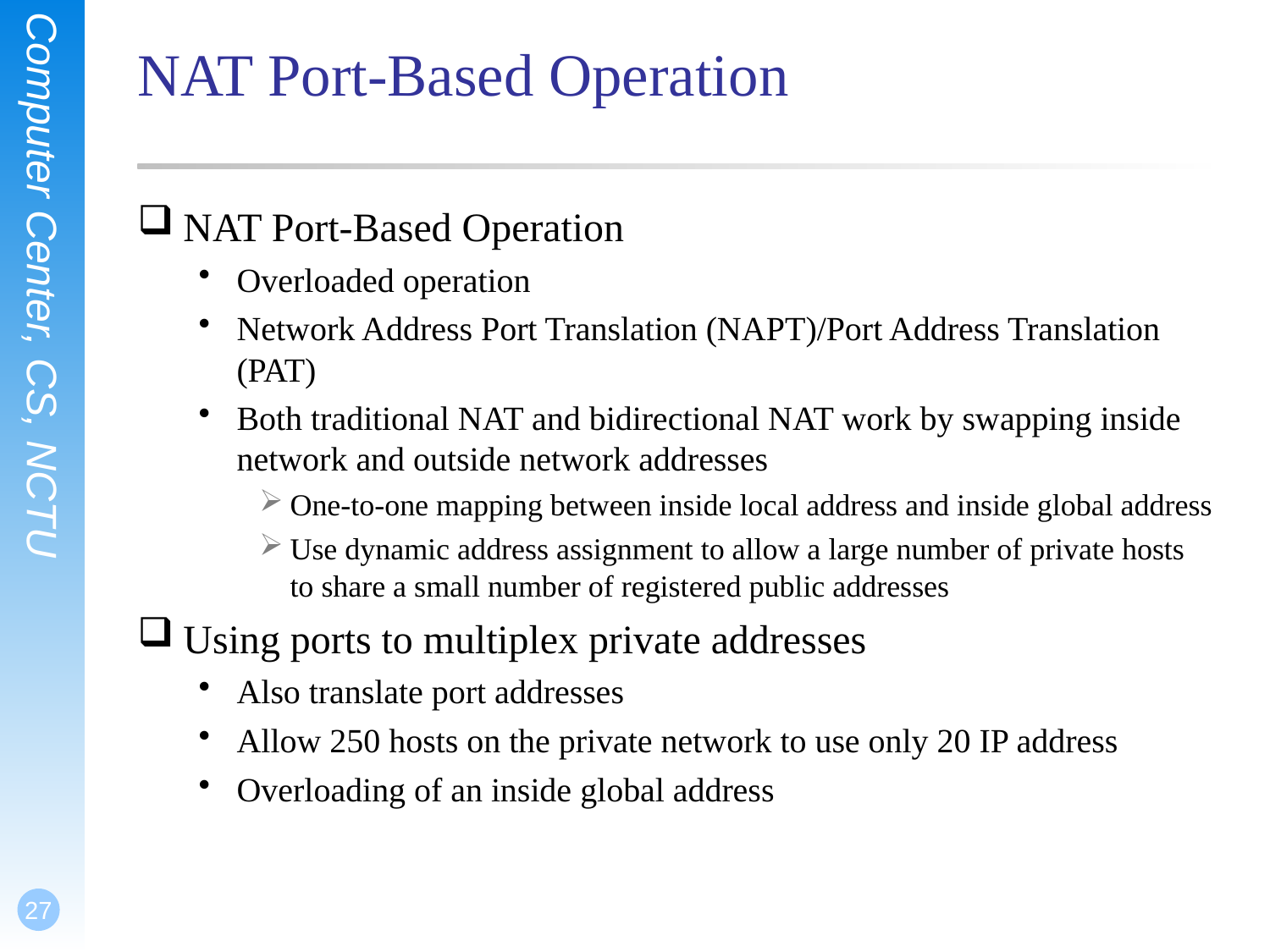

# NAT Port-Based Operation
NAT Port-Based Operation
Overloaded operation
Network Address Port Translation (NAPT)/Port Address Translation (PAT)
Both traditional NAT and bidirectional NAT work by swapping inside network and outside network addresses
One-to-one mapping between inside local address and inside global address
Use dynamic address assignment to allow a large number of private hosts to share a small number of registered public addresses
Using ports to multiplex private addresses
Also translate port addresses
Allow 250 hosts on the private network to use only 20 IP address
Overloading of an inside global address